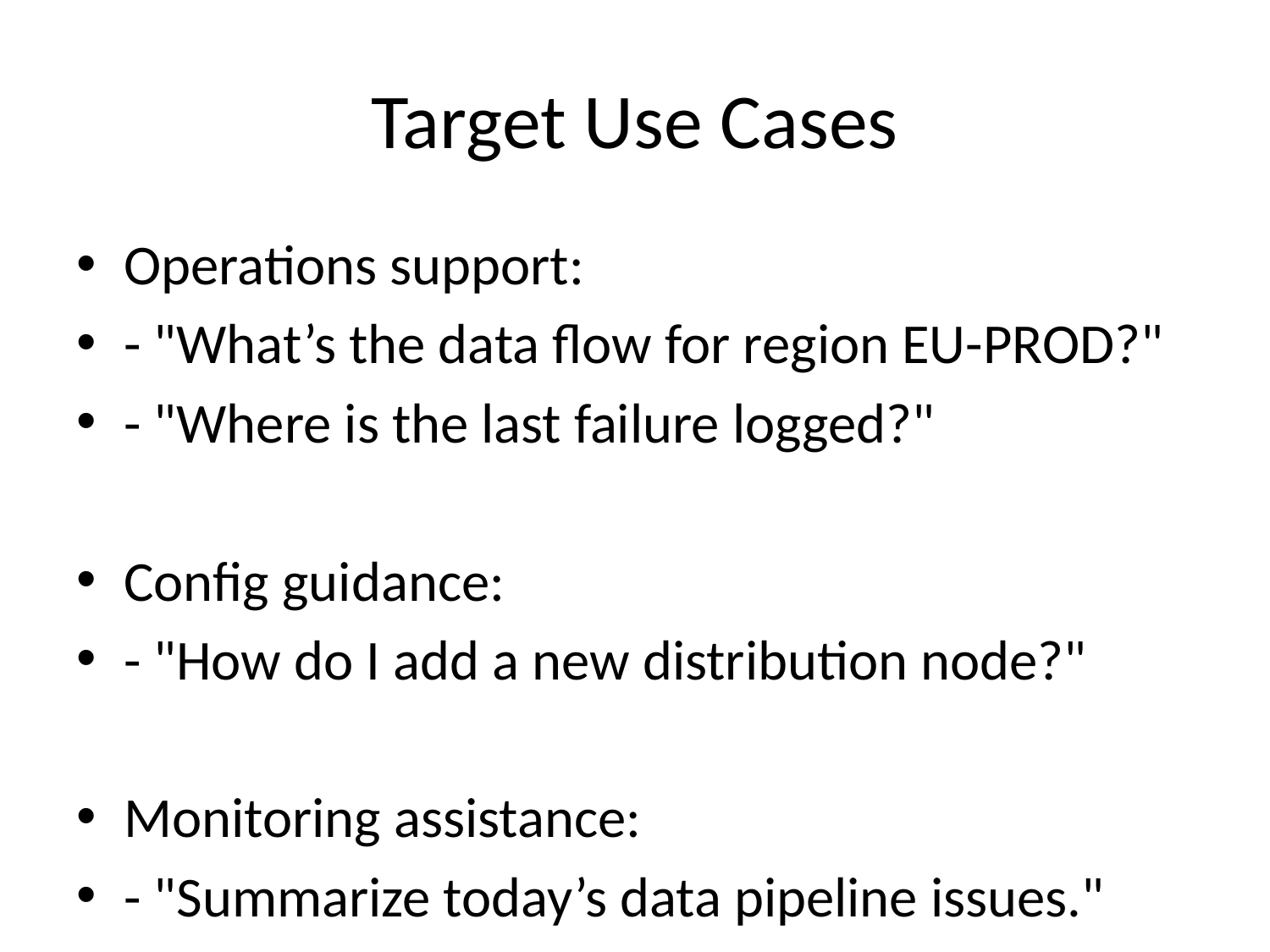

# Target Use Cases
Operations support:
- "What’s the data flow for region EU-PROD?"
- "Where is the last failure logged?"

Config guidance:
- "How do I add a new distribution node?"

Monitoring assistance:
- "Summarize today’s data pipeline issues."

Knowledge base Q&A:
- "Show retention policies for dataset XYZ."